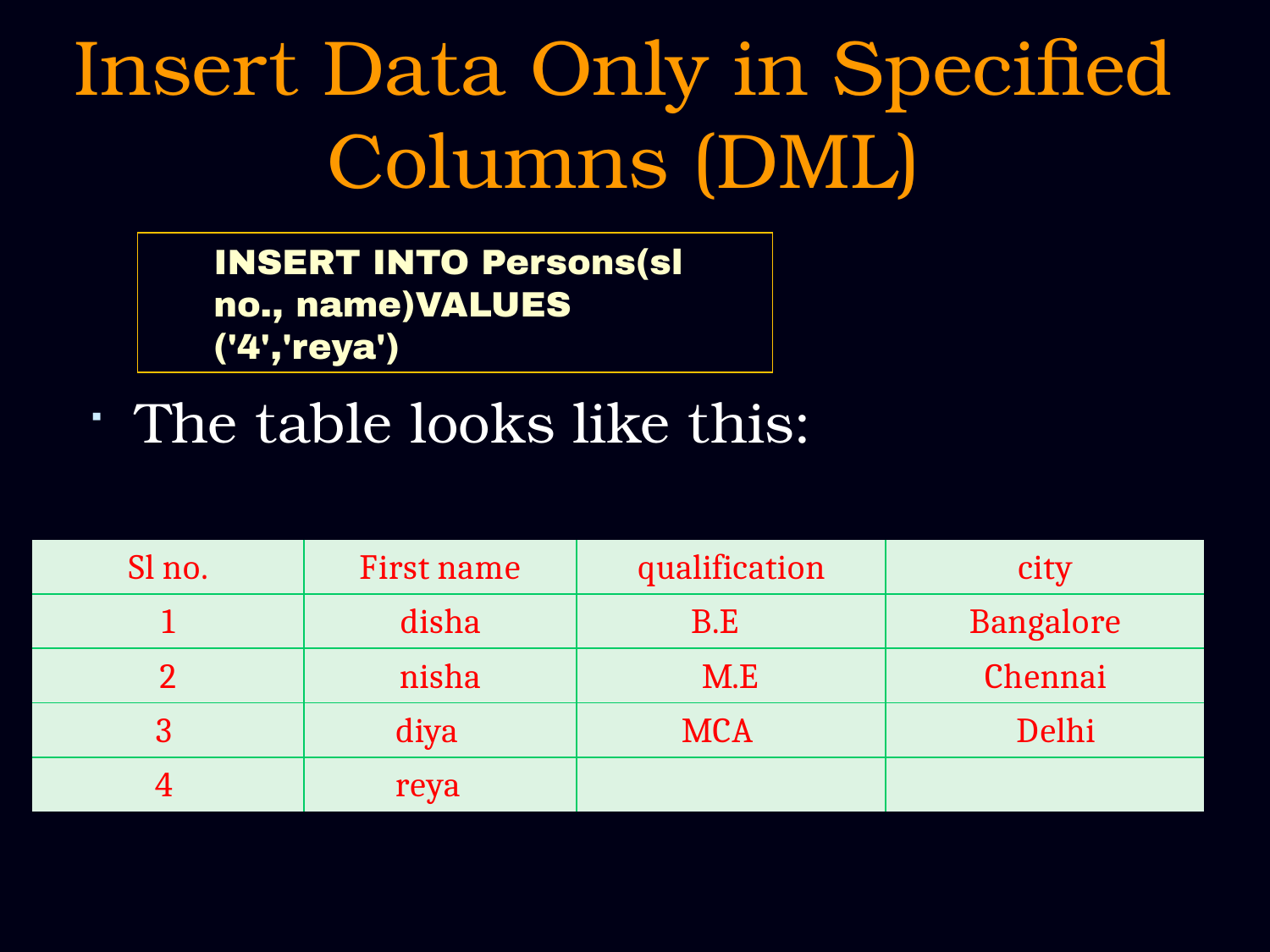

# Insert Data Only in Specified Columns (DML)

The table looks like this:

INSERT INTO Persons(sl no., name)VALUES ('4','reya')
| Sl no. | First name | qualification | city |
| --- | --- | --- | --- |
| 1 | disha | B.E | Bangalore |
| 2 | nisha | M.E | Chennai |
| 3 | diya | MCA | Delhi |
| 4 | reya |  |  |